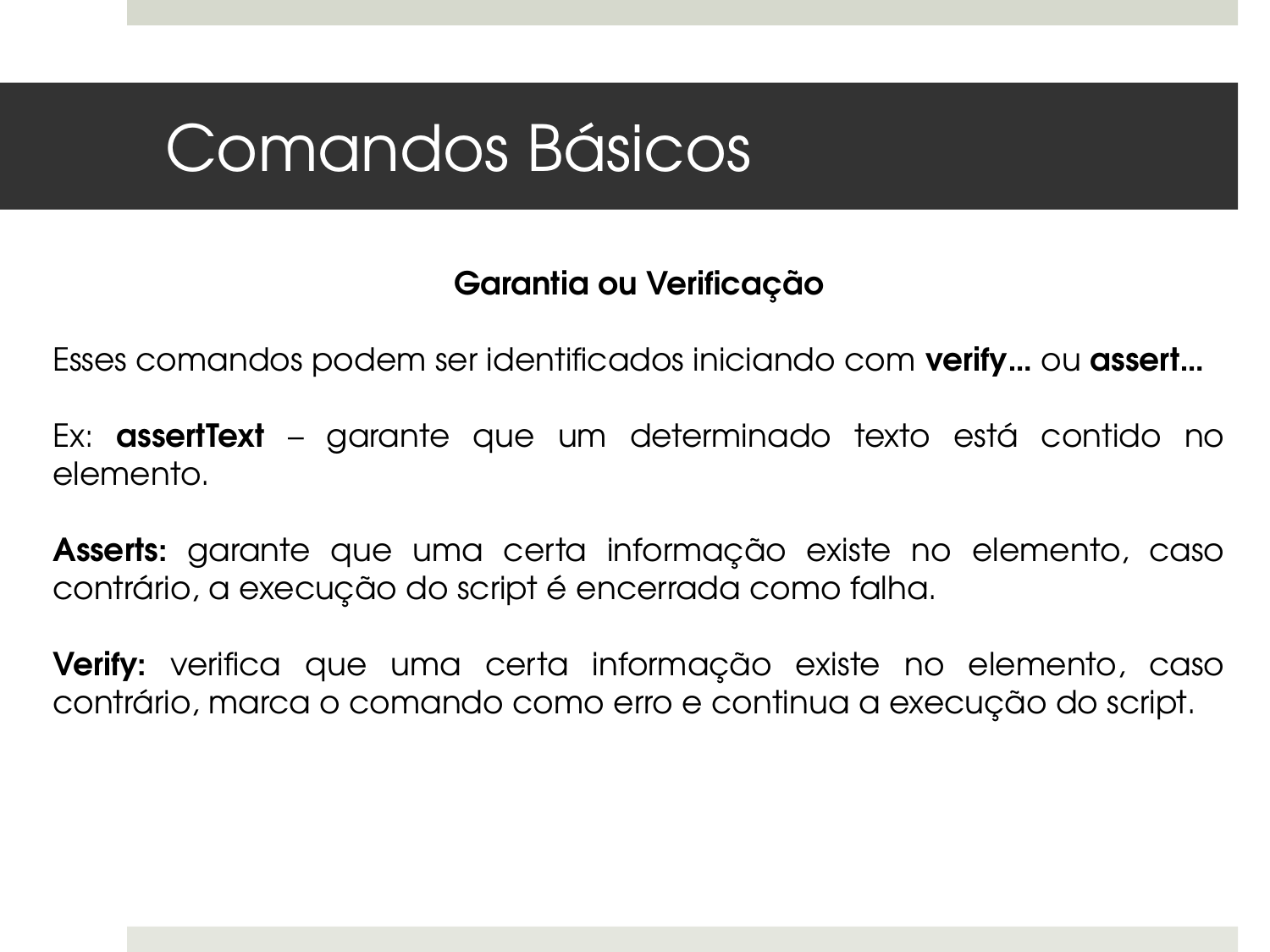

# Comandos Básicos
Garantia ou Verificação

Esses comandos podem ser identificados iniciando com verify… ou assert…

Ex: assertText – garante que um determinado texto está contido no elemento.

Asserts: garante que uma certa informação existe no elemento, caso contrário, a execução do script é encerrada como falha.

Verify: verifica que uma certa informação existe no elemento, caso contrário, marca o comando como erro e continua a execução do script.